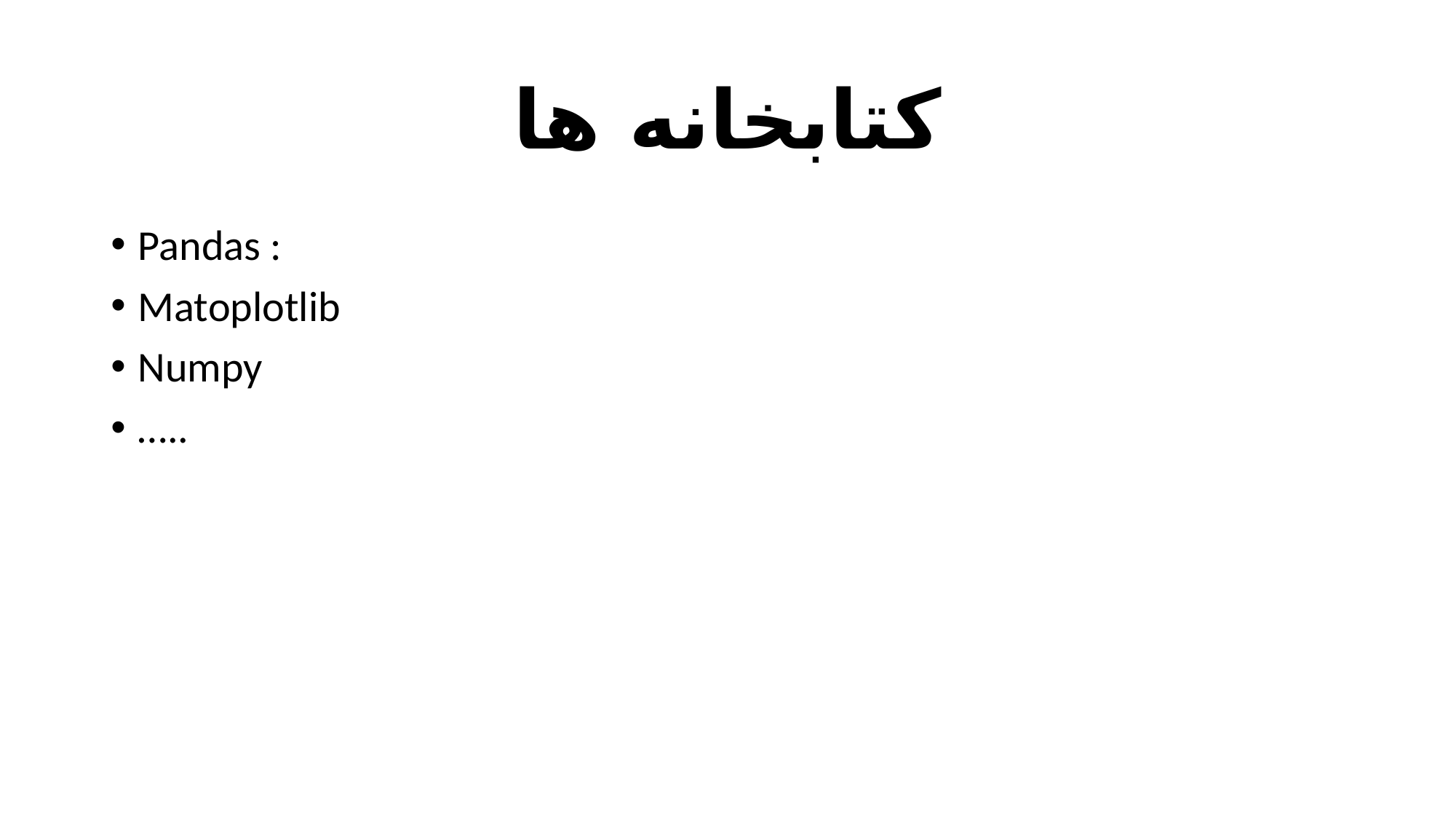

# کتابخانه ها
Pandas :
Matoplotlib
Numpy
…..